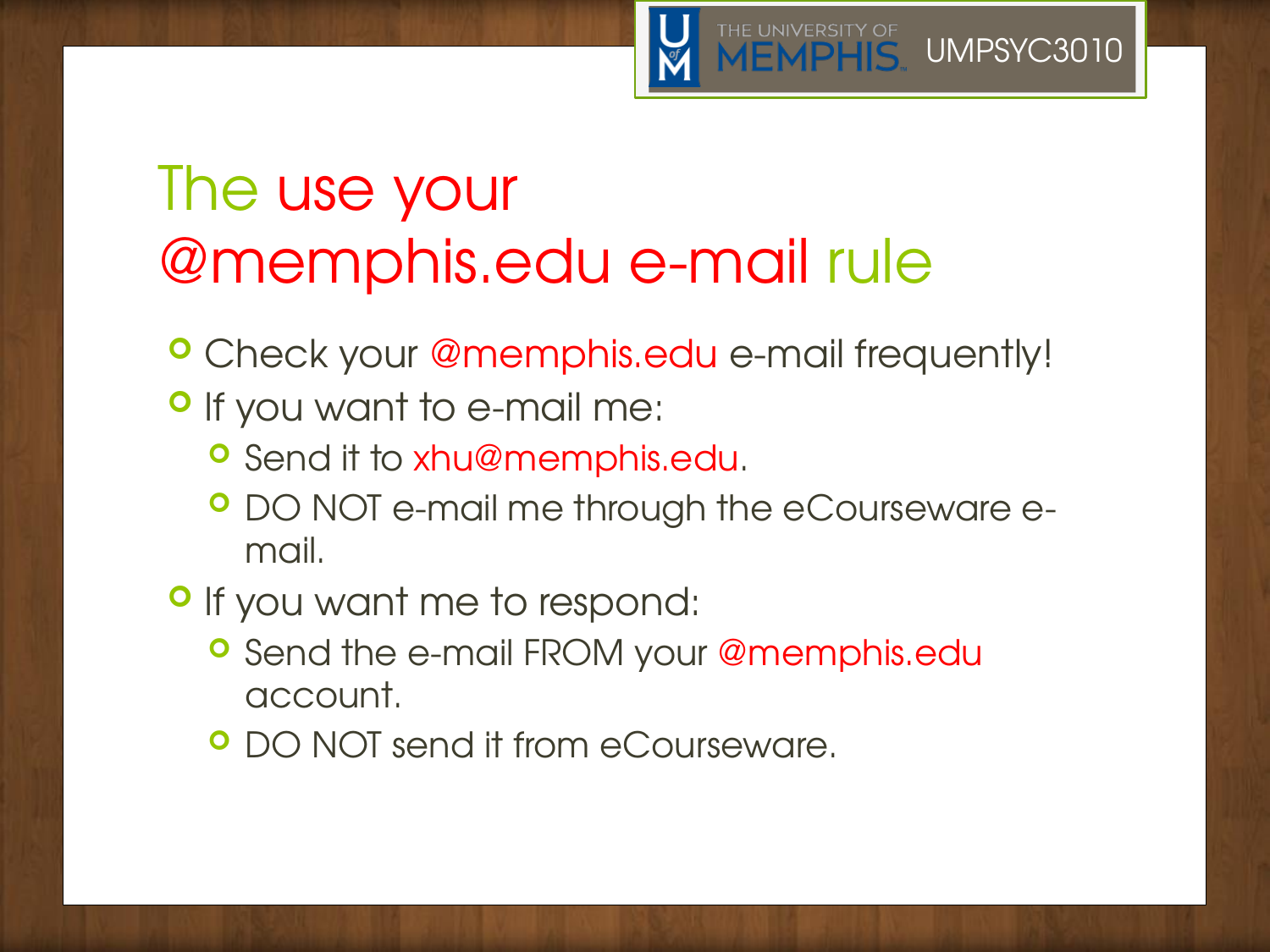

# The use your @memphis.edu e-mail rule
Check your @memphis.edu e-mail frequently!
If you want to e-mail me:
Send it to xhu@memphis.edu.
DO NOT e-mail me through the eCourseware e-mail.
If you want me to respond:
Send the e-mail FROM your @memphis.edu account.
DO NOT send it from eCourseware.